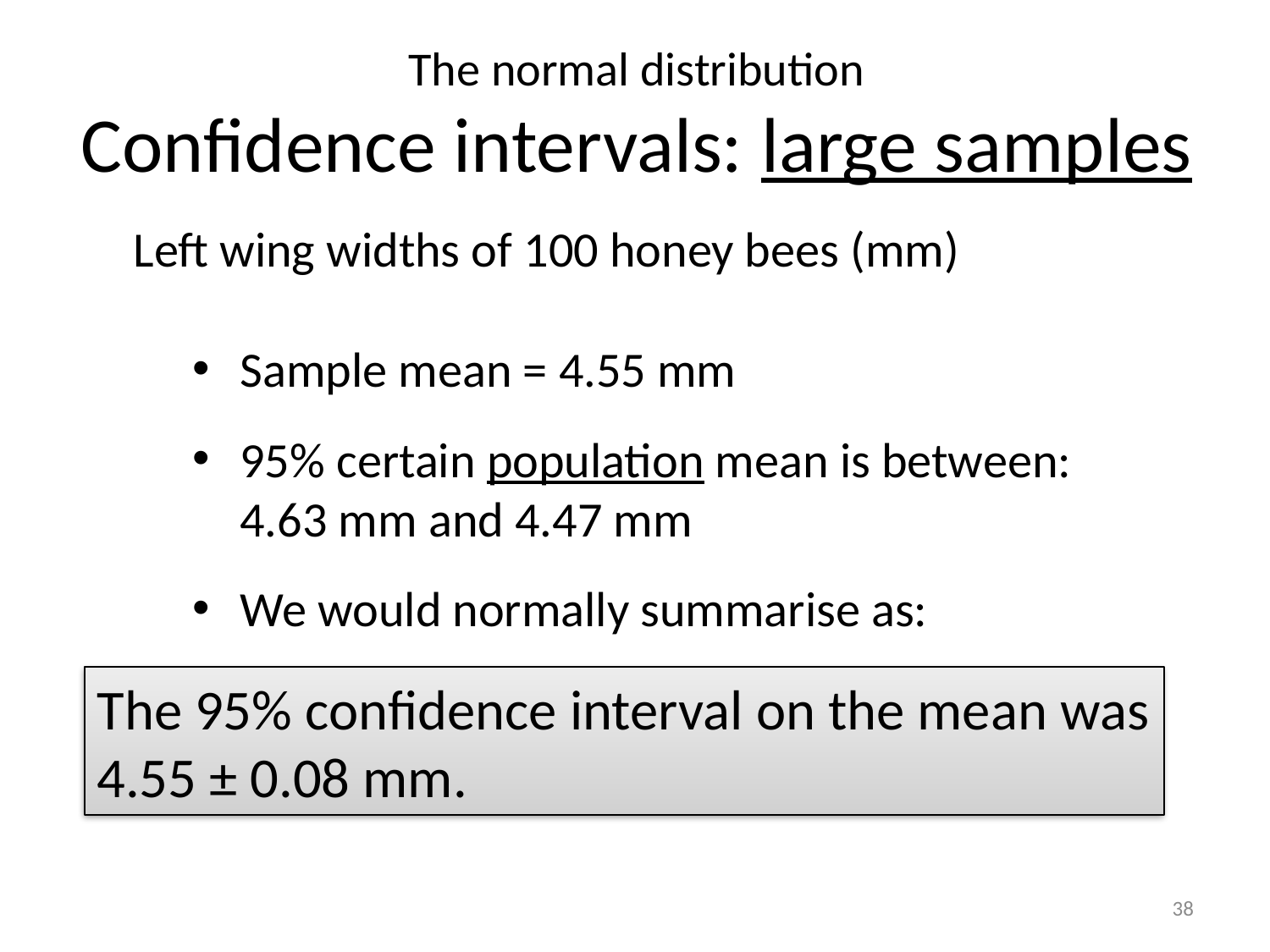

The normal distribution
Confidence intervals: large samples
Left wing widths of 100 honey bees (mm)

Sample mean = 4.55 mm
95% certain population mean is between: 4.63 mm and 4.47 mm
We would normally summarise as:
The 95% confidence interval on the mean was 4.55 ± 0.08 mm.
38